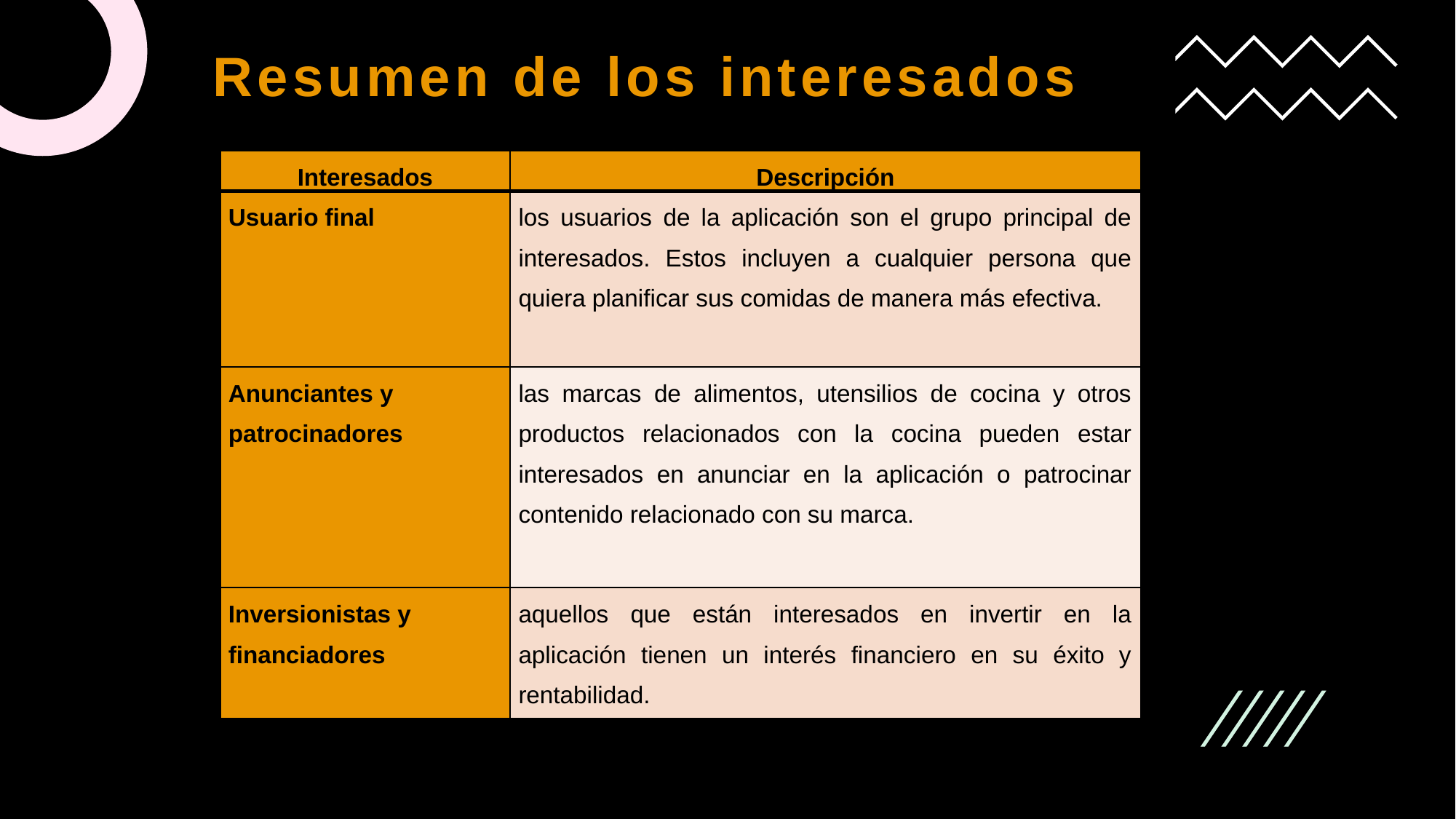

# Resumen de los interesados
| Interesados | Descripción |
| --- | --- |
| Usuario final | los usuarios de la aplicación son el grupo principal de interesados. Estos incluyen a cualquier persona que quiera planificar sus comidas de manera más efectiva. |
| Anunciantes y patrocinadores | las marcas de alimentos, utensilios de cocina y otros productos relacionados con la cocina pueden estar interesados en anunciar en la aplicación o patrocinar contenido relacionado con su marca. |
| Inversionistas y financiadores | aquellos que están interesados en invertir en la aplicación tienen un interés financiero en su éxito y rentabilidad. |